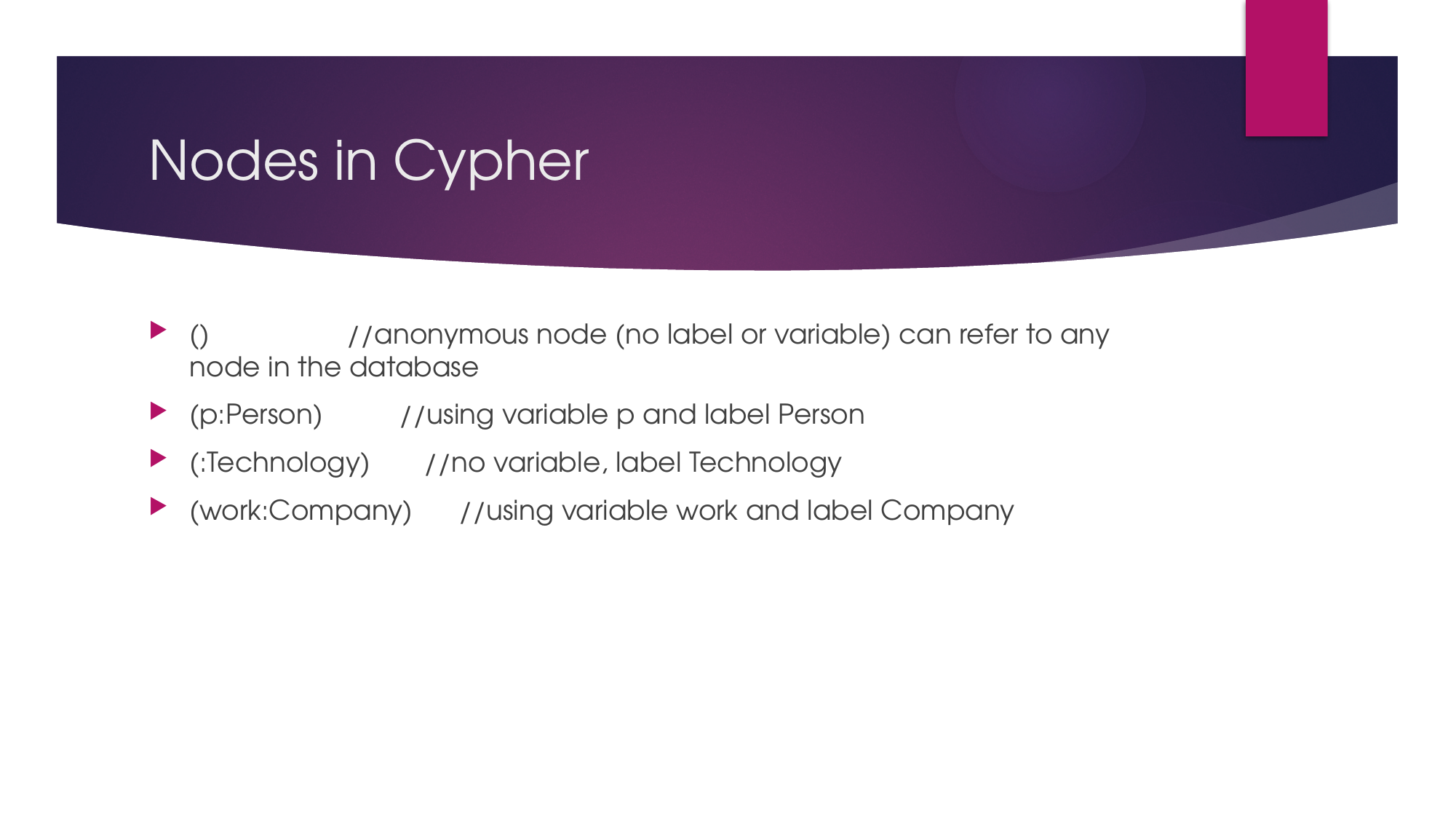

# Nodes in Cypher
()                  //anonymous node (no label or variable) can refer to any node in the database
(p:Person)          //using variable p and label Person
(:Technology)       //no variable, label Technology
(work:Company)      //using variable work and label Company